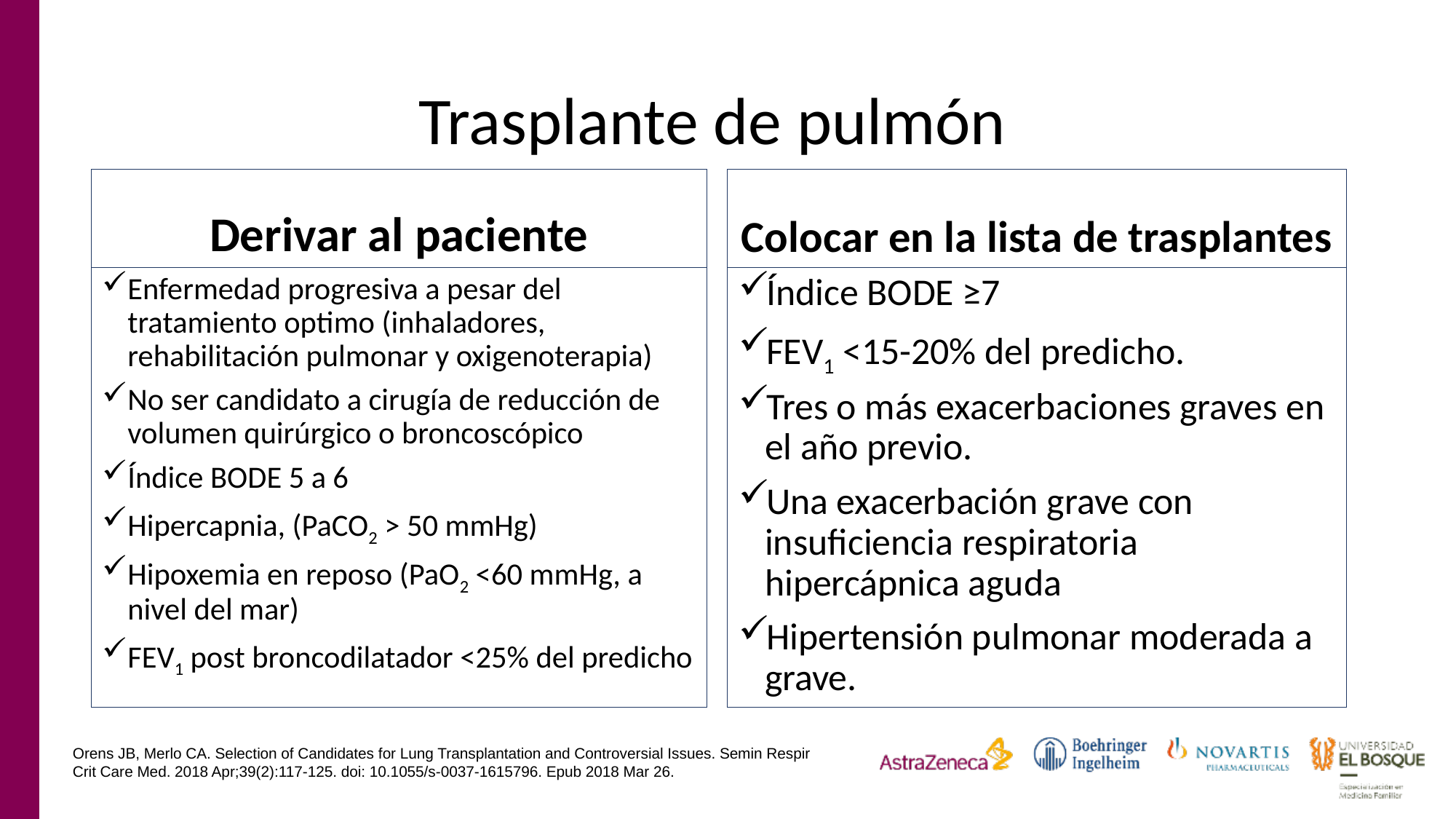

# Trasplante de pulmón
Derivar al paciente
Colocar en la lista de trasplantes
Enfermedad progresiva a pesar del tratamiento optimo (inhaladores, rehabilitación pulmonar y oxigenoterapia)
No ser candidato a cirugía de reducción de volumen quirúrgico o broncoscópico
Índice BODE 5 a 6
Hipercapnia, (PaCO2 > 50 mmHg)
Hipoxemia en reposo (PaO2 <60 mmHg, a nivel del mar)
FEV1 post broncodilatador <25% del predicho

Índice BODE ≥7
FEV1 <15-20% del predicho.
Tres o más exacerbaciones graves en el año previo.
Una exacerbación grave con insuficiencia respiratoria hipercápnica aguda
Hipertensión pulmonar moderada a grave.
Orens JB, Merlo CA. Selection of Candidates for Lung Transplantation and Controversial Issues. Semin Respir Crit Care Med. 2018 Apr;39(2):117-125. doi: 10.1055/s-0037-1615796. Epub 2018 Mar 26.